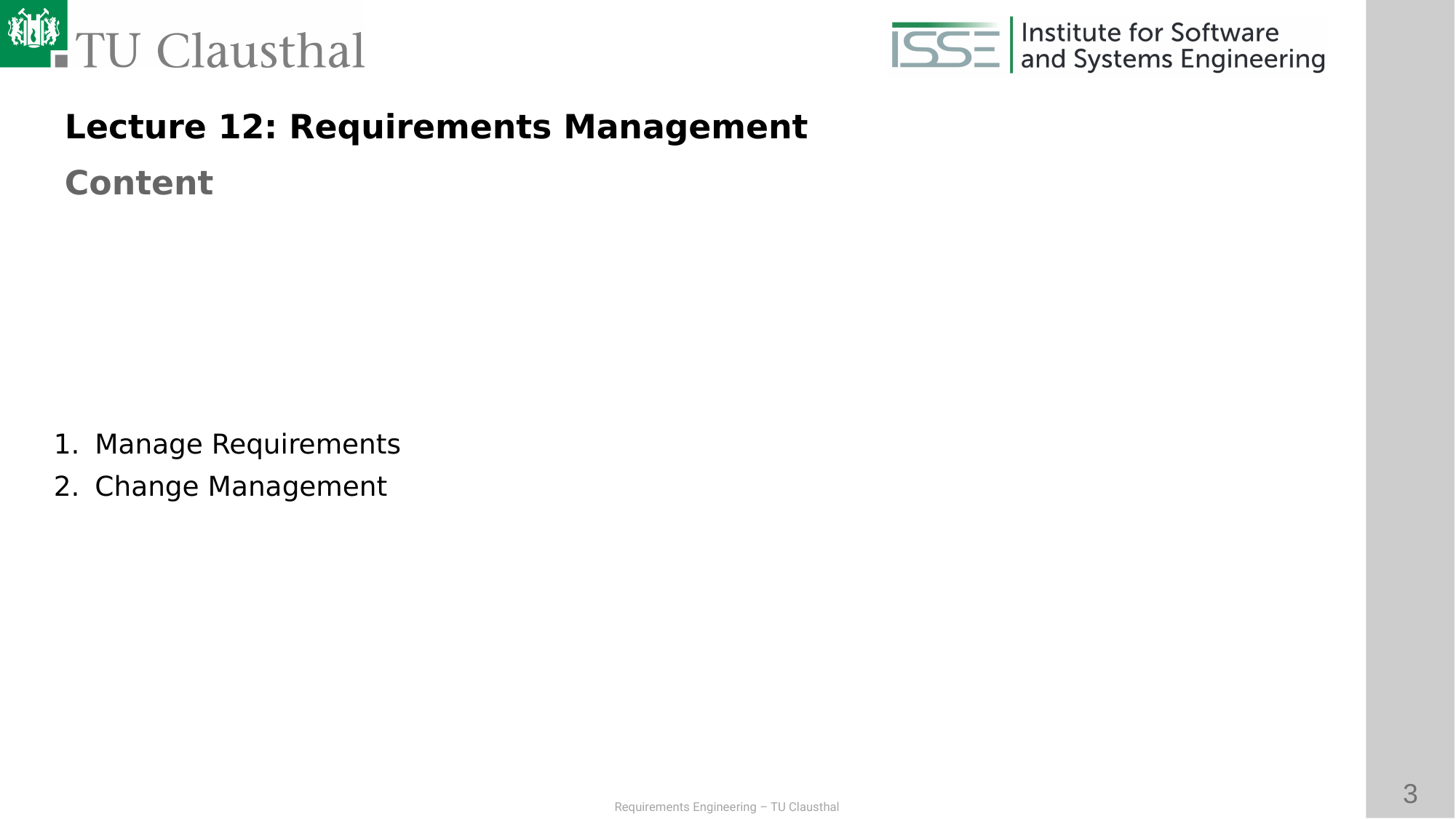

Lecture 12: Requirements Management
Content
Manage Requirements
Change Management